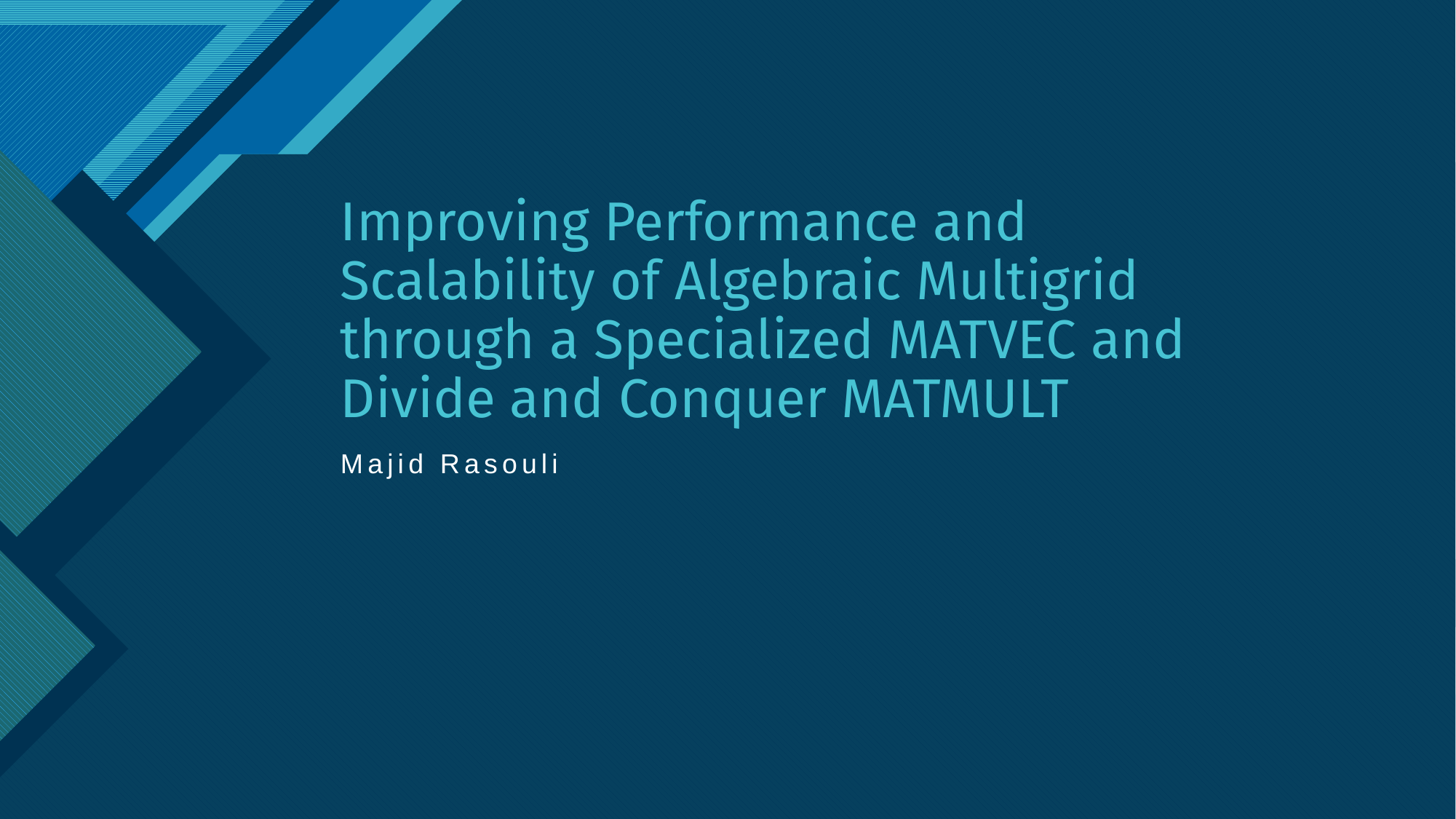

# Improving Performance and Scalability of Algebraic Multigrid through a Specialized MATVEC and Divide and Conquer MATMULT
Majid Rasouli